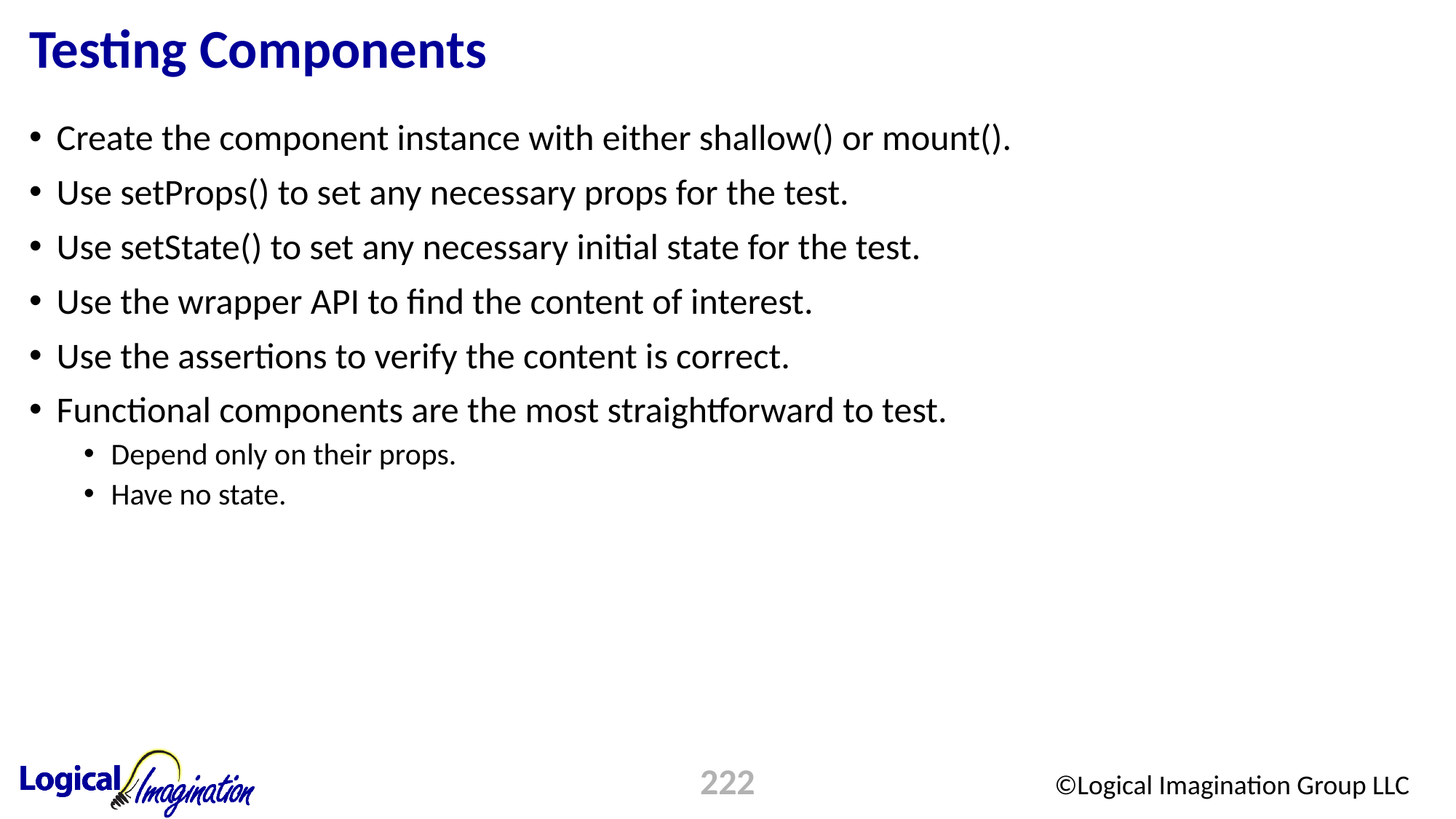

# Testing Components
Create the component instance with either shallow() or mount().
Use setProps() to set any necessary props for the test.
Use setState() to set any necessary initial state for the test.
Use the wrapper API to find the content of interest.
Use the assertions to verify the content is correct.
Functional components are the most straightforward to test.
Depend only on their props.
Have no state.

222